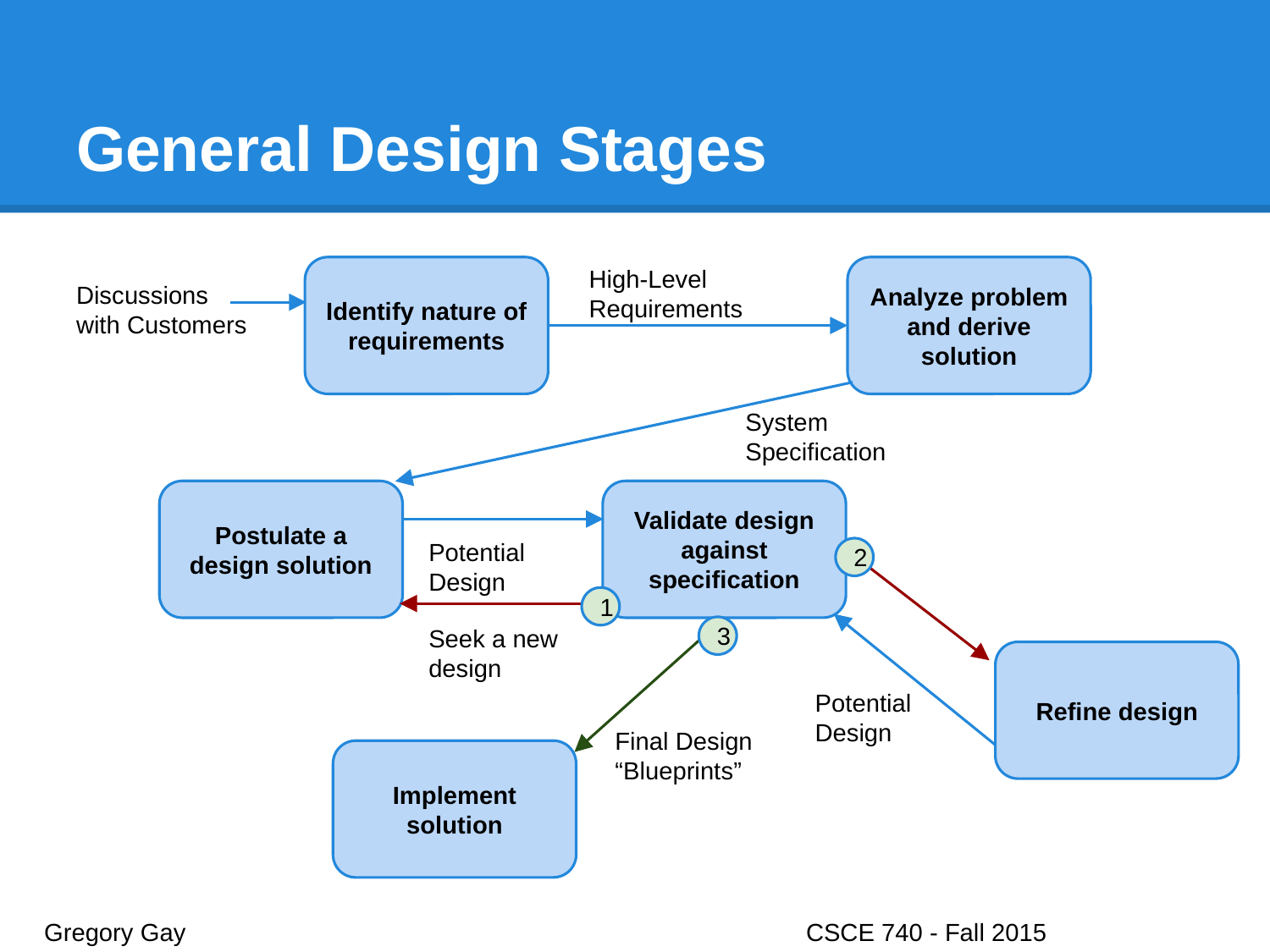

# General Design Stages
High-Level Requirements
Identify nature of requirements
Analyze problem and derive solution
Discussions
with Customers
System Specification
Postulate a design solution
Validate design against specification
Potential Design
2
1
Seek a new design
3
Refine design
Potential Design
Final Design “Blueprints”
Implement solution
Gregory Gay					CSCE 740 - Fall 2015								4